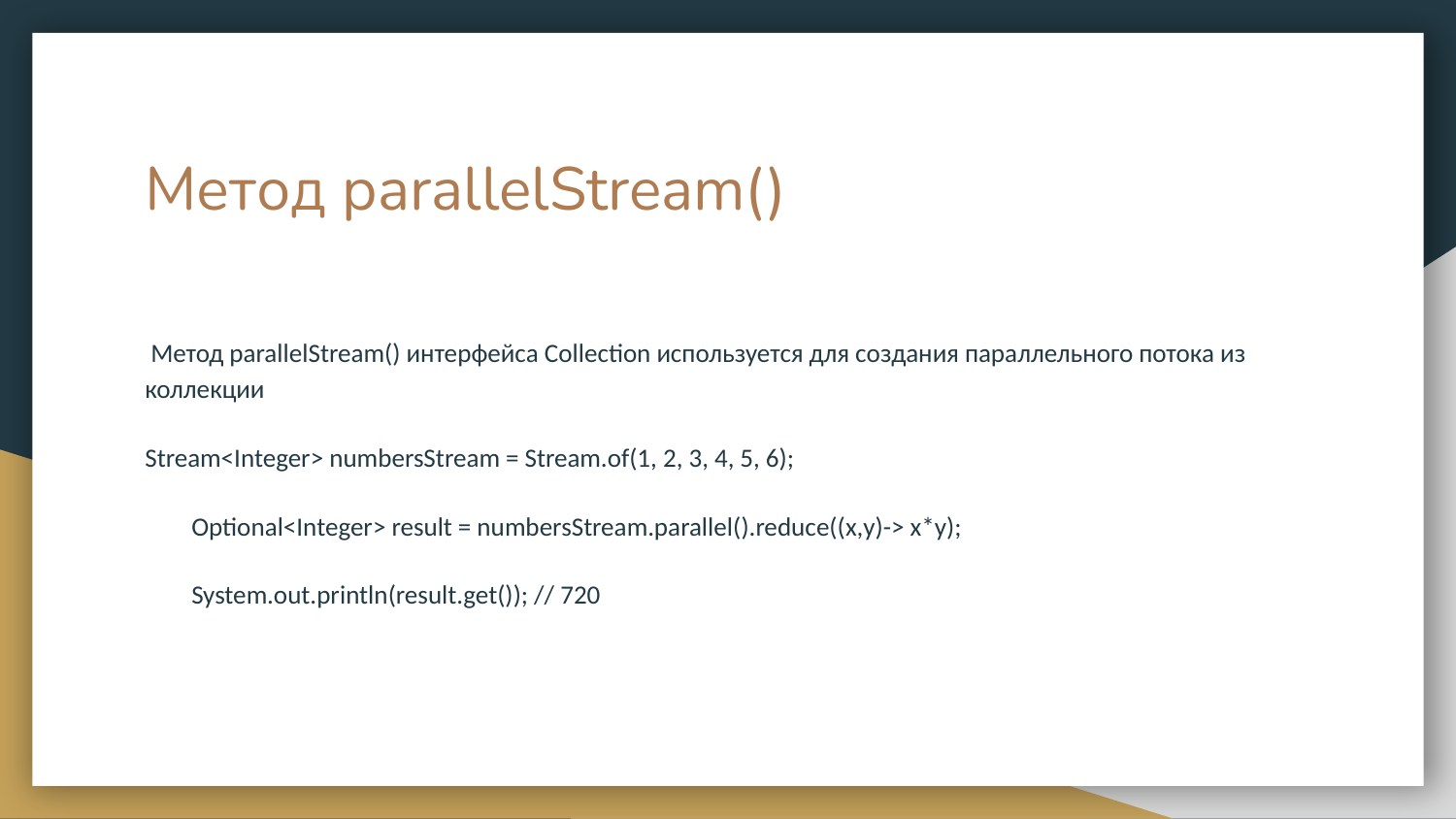

# Метод parallelStream()
 Метод parallelStream() интерфейса Collection используется для создания параллельного потока из коллекции
Stream<Integer> numbersStream = Stream.of(1, 2, 3, 4, 5, 6);
        Optional<Integer> result = numbersStream.parallel().reduce((x,y)-> x*y);
        System.out.println(result.get()); // 720